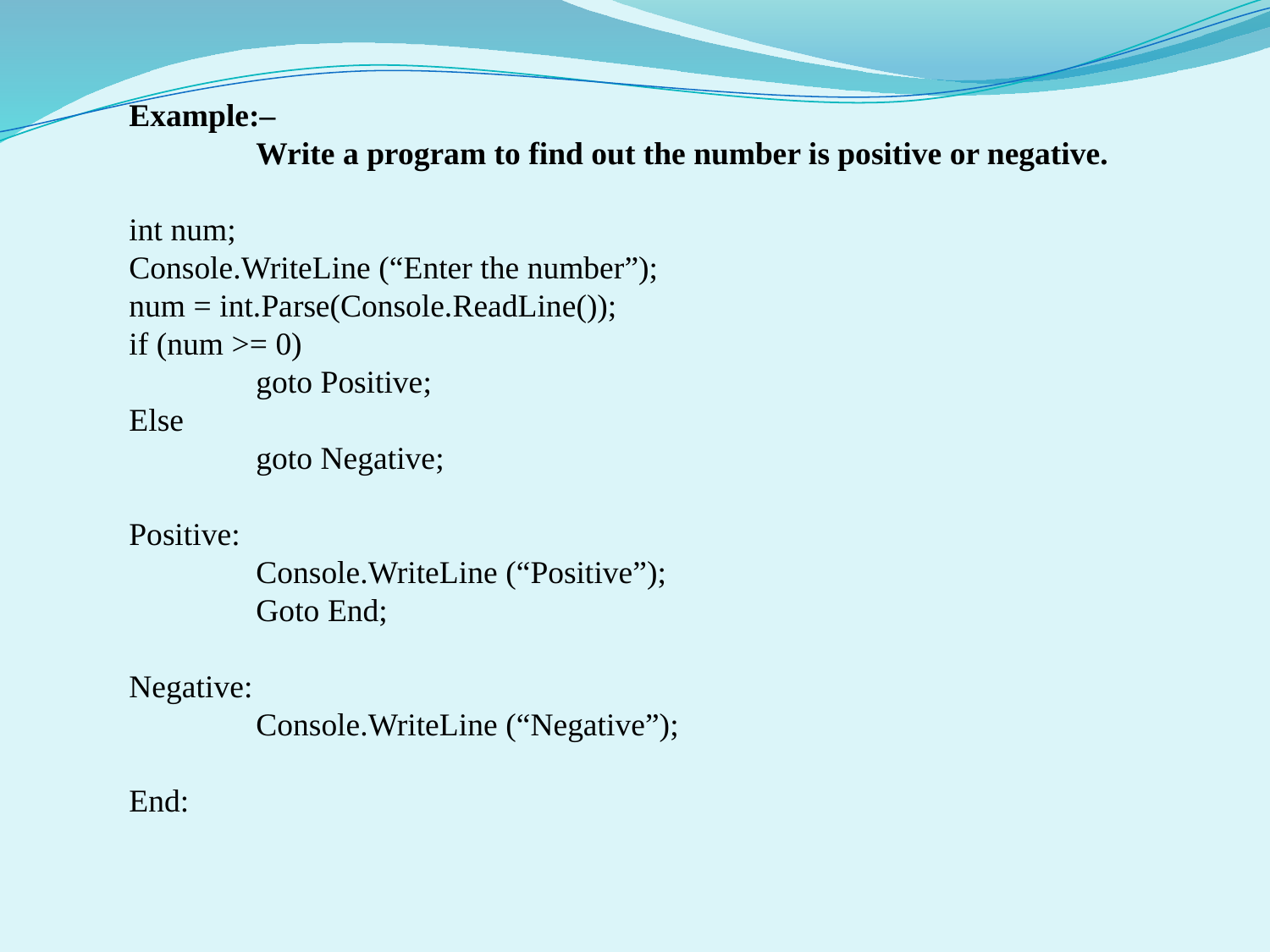

Example:–
	Write a program to find out the number is positive or negative.

int num;
Console.WriteLine (“Enter the number”);
num = int.Parse(Console.ReadLine());
if (num >= 0)
	goto Positive;
Else
	goto Negative;

Positive:
	Console.WriteLine (“Positive”);
	Goto End;

Negative:
	Console.WriteLine (“Negative”);

End: